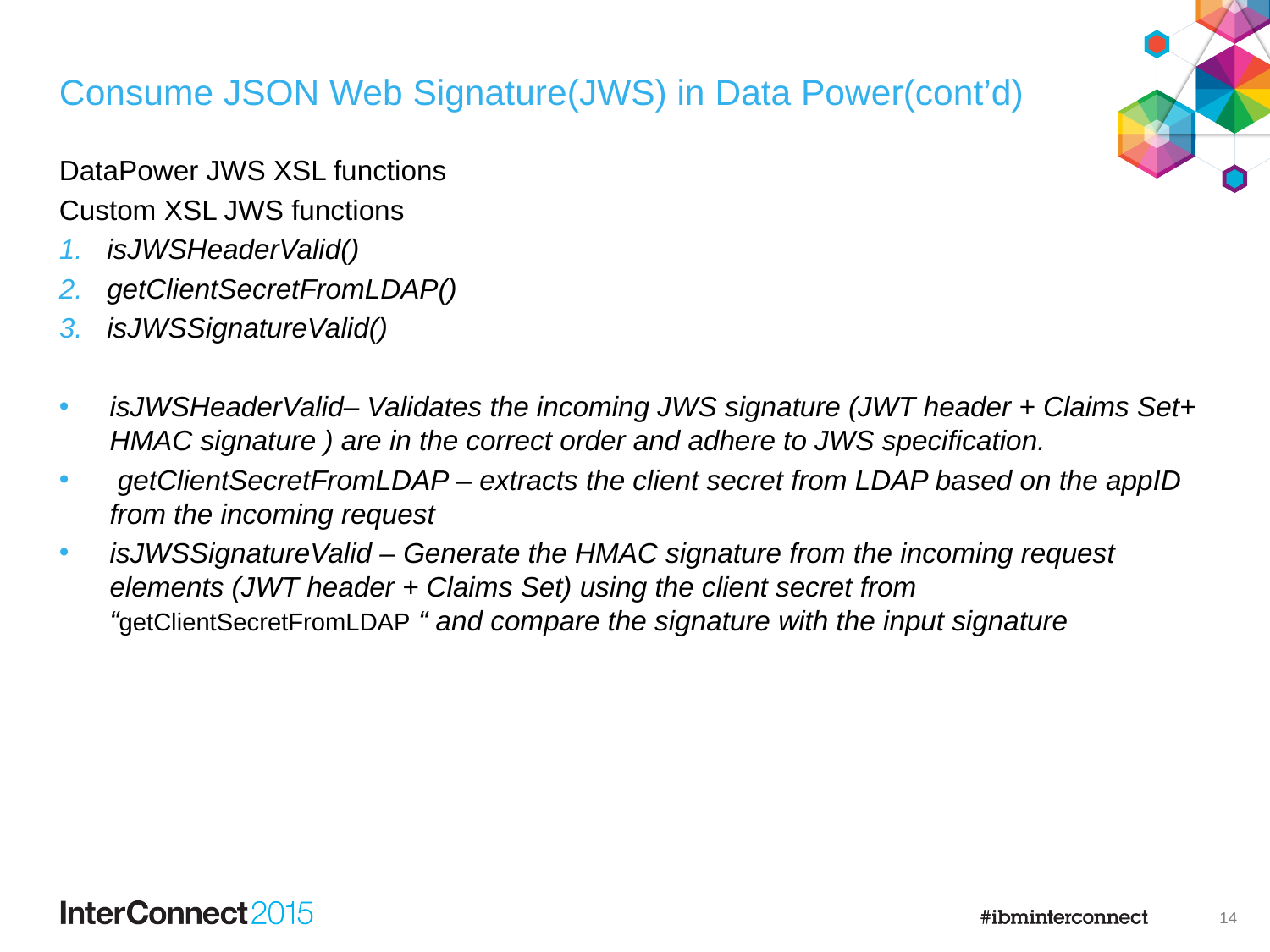

# Consume JSON Web Signature(JWS) in Data Power(cont’d)
DataPower JWS XSL functions
Custom XSL JWS functions
isJWSHeaderValid()
getClientSecretFromLDAP()
isJWSSignatureValid()

isJWSHeaderValid– Validates the incoming JWS signature (JWT header + Claims Set+ HMAC signature ) are in the correct order and adhere to JWS specification.
 getClientSecretFromLDAP – extracts the client secret from LDAP based on the appID from the incoming request
isJWSSignatureValid – Generate the HMAC signature from the incoming request elements (JWT header + Claims Set) using the client secret from “getClientSecretFromLDAP “ and compare the signature with the input signature

14